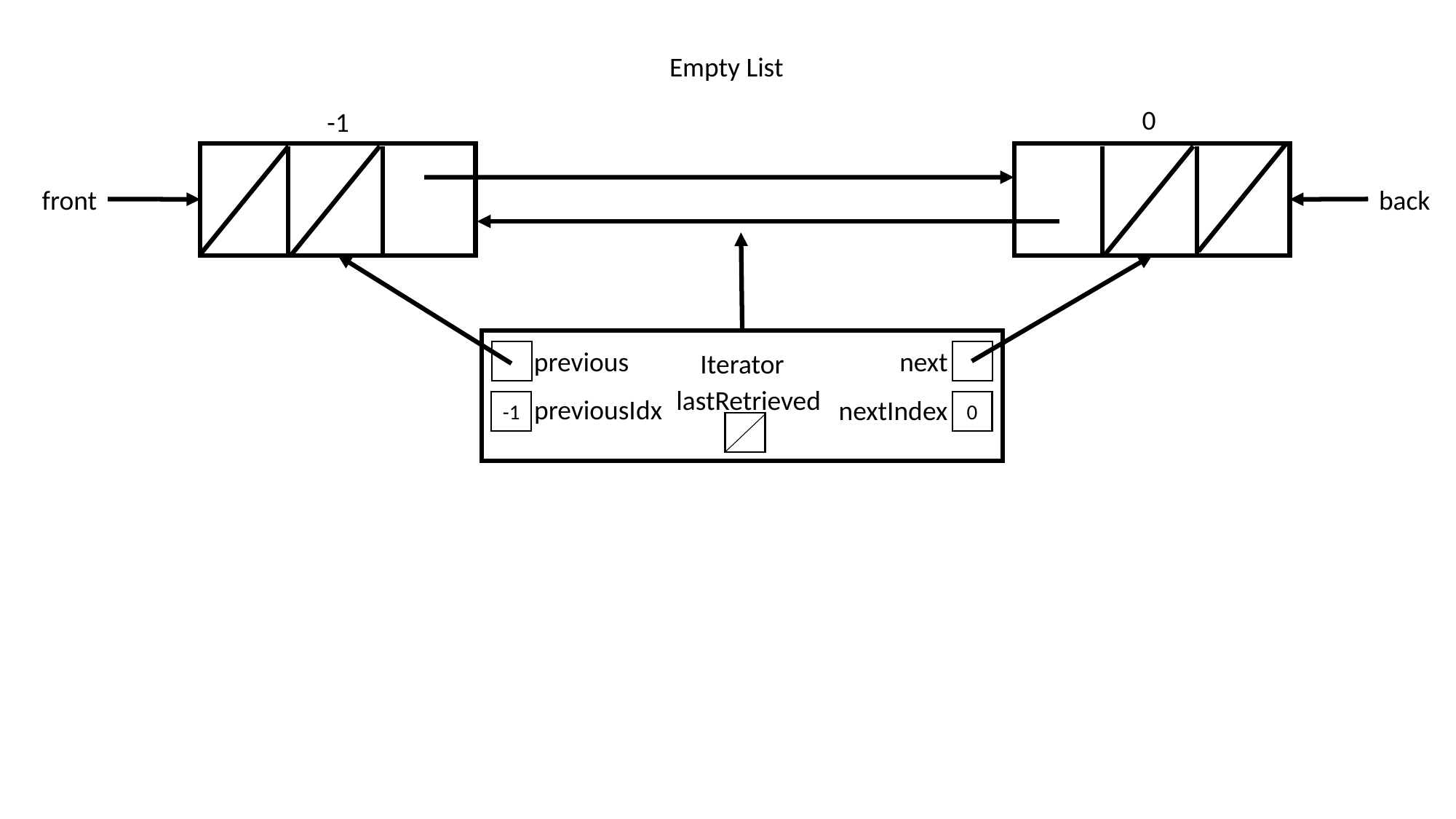

Empty List
0
-1

back
front
Iterator

previous
next

lastRetrieved
previousIdx
nextIndex
-1
0